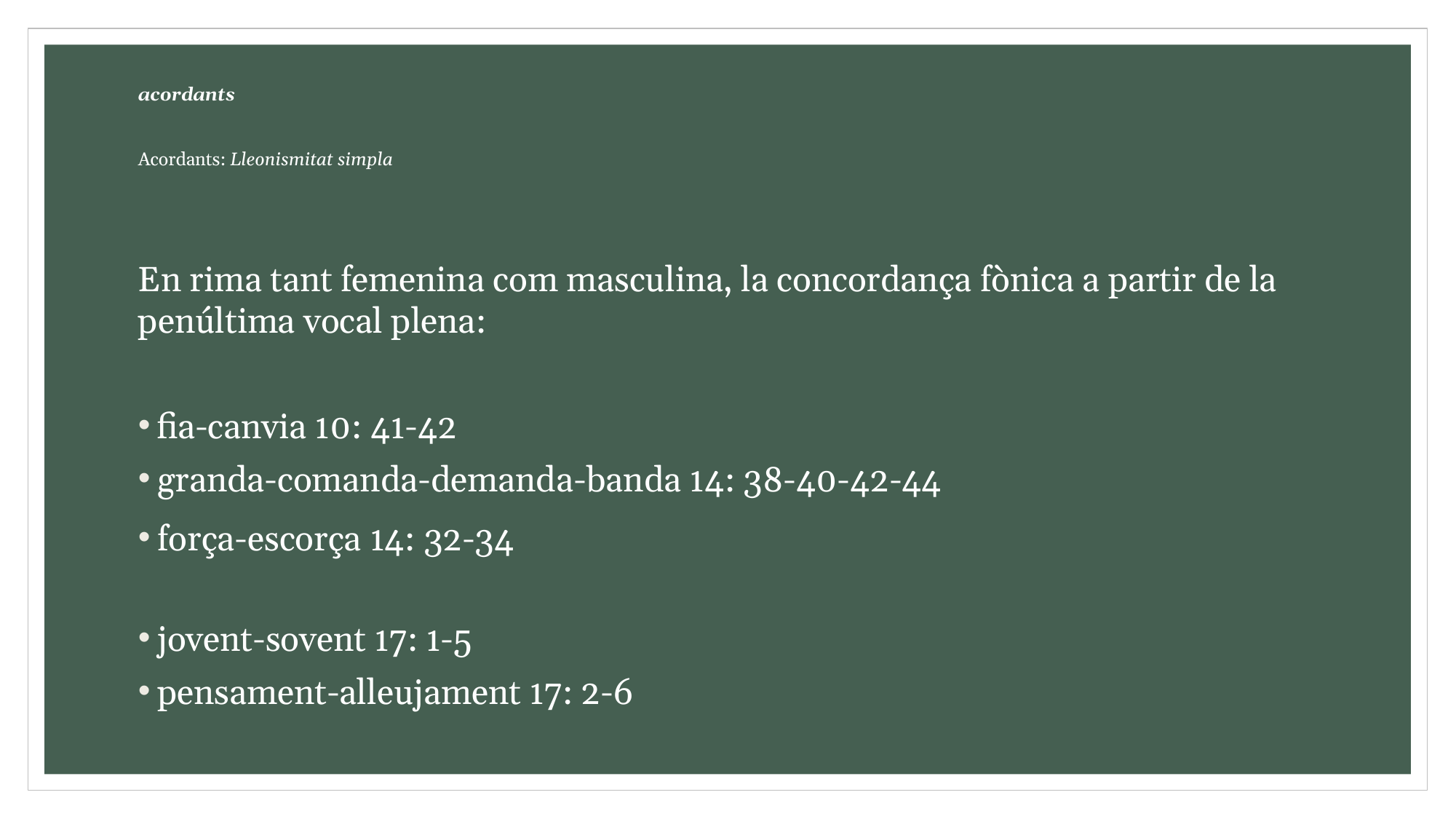

# acordants Acordants: Lleonismitat simpla
En rima tant femenina com masculina, la concordança fònica a partir de la penúltima vocal plena:

fia-canvia 10: 41-42
granda-comanda-demanda-banda 14: 38-40-42-44
força-escorça 14: 32-34
jovent-sovent 17: 1-5
pensament-alleujament 17: 2-6